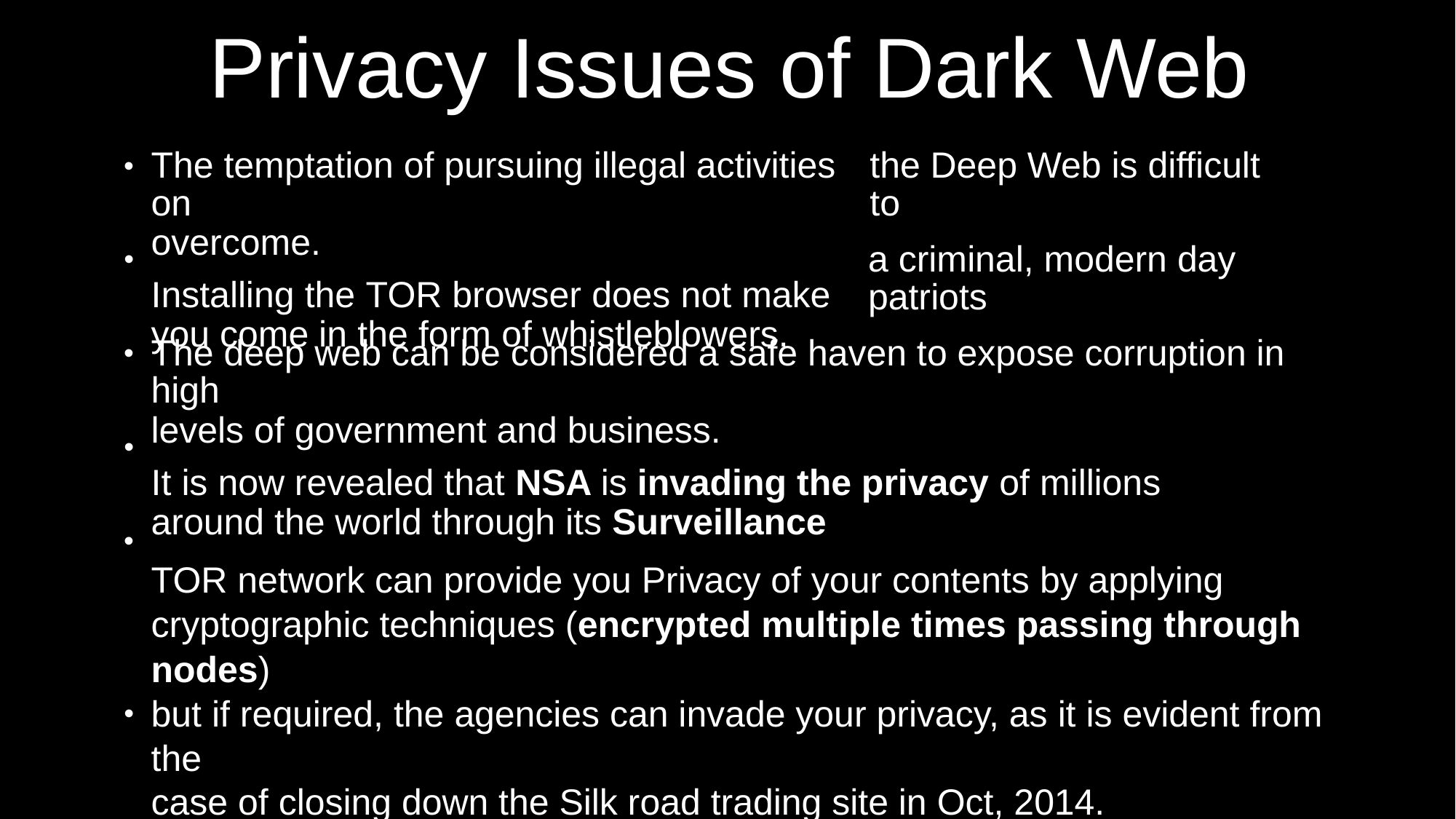

Privacy
Issues
of
Dark
Web
The temptation of pursuing illegal activities on
overcome.
Installing the TOR browser does not make you come in the form of whistleblowers.
the Deep Web is difficult to
•
a criminal, modern day patriots
•
The deep web can be considered a safe haven to expose corruption in high
levels of government and business.
It is now revealed that NSA is invading the privacy of millions around the world through its Surveillance
TOR network can provide you Privacy of your contents by applying
cryptographic techniques (encrypted multiple times passing through nodes)
but if required, the agencies can invade your privacy, as it is evident from the
case of closing down the Silk road trading site in Oct, 2014.
One need to take all those steps one takes on a Surface Web to protect his/her identity
•
•
•
•